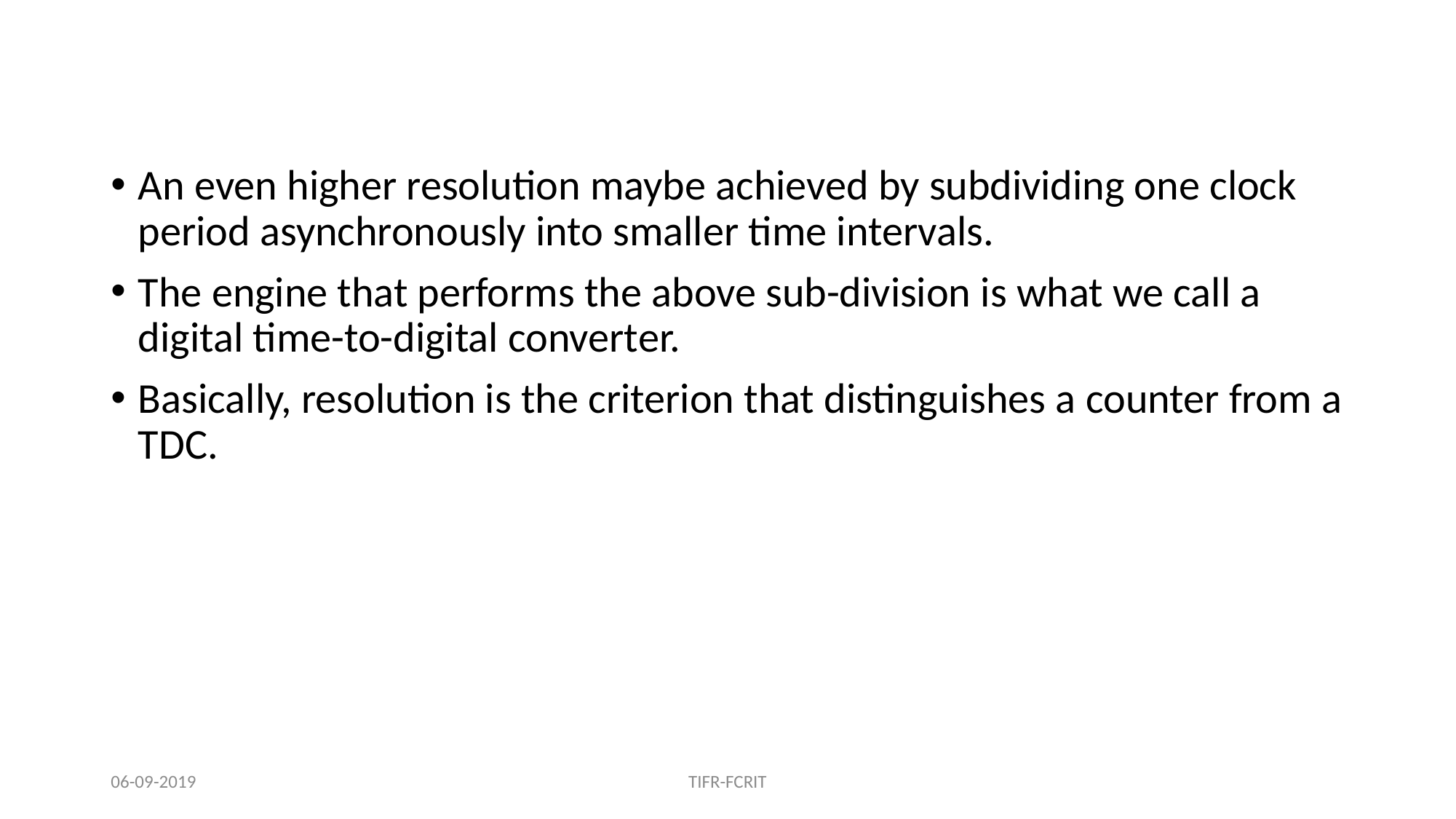

#
An even higher resolution maybe achieved by subdividing one clock period asynchronously into smaller time intervals.
The engine that performs the above sub-division is what we call a digital time-to-digital converter.
Basically, resolution is the criterion that distinguishes a counter from a TDC.
06-09-2019
TIFR-FCRIT